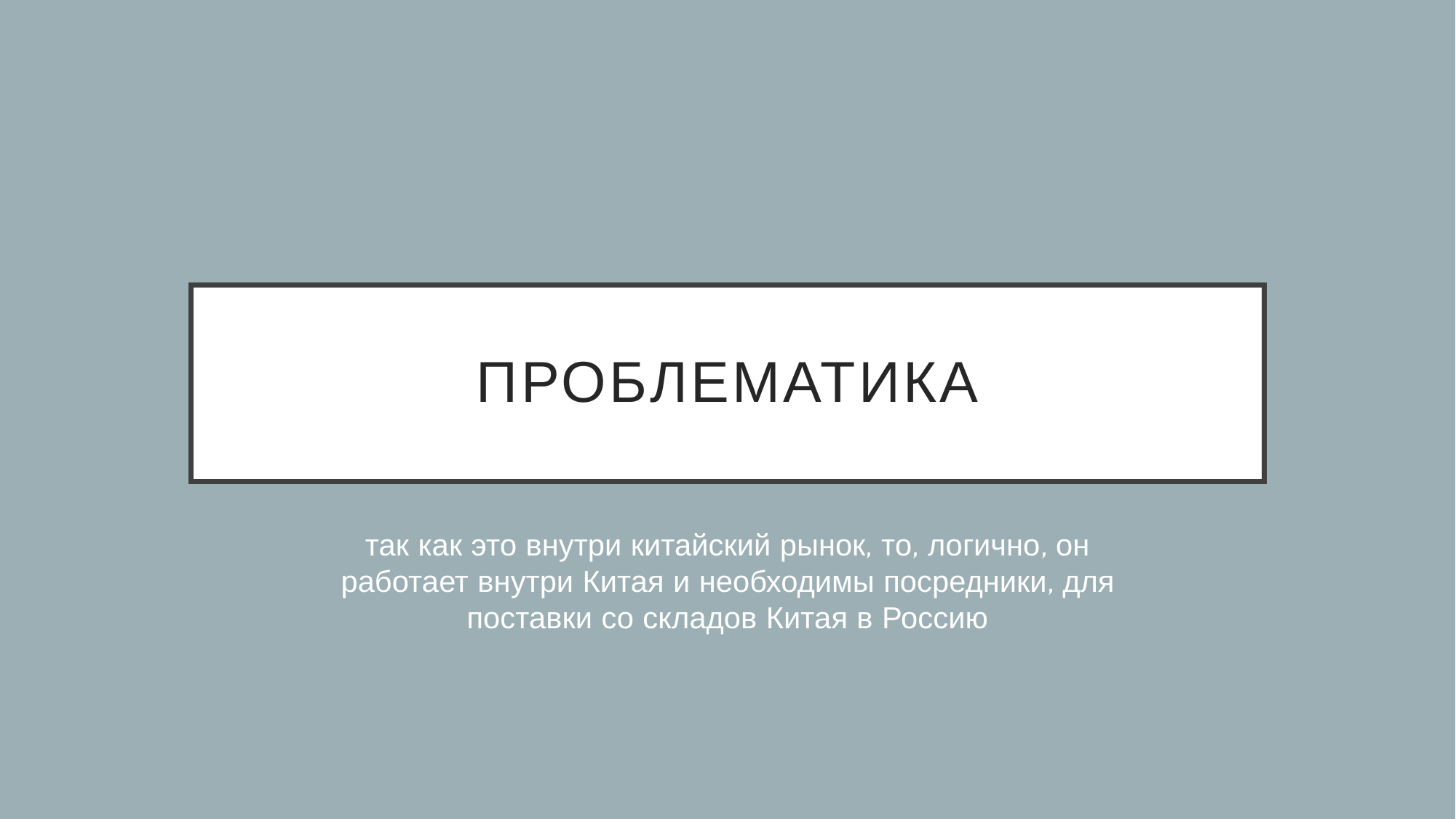

# проблематика
так как это внутри китайский рынок, то, логично, он работает внутри Китая и необходимы посредники, для поставки со складов Китая в Россию